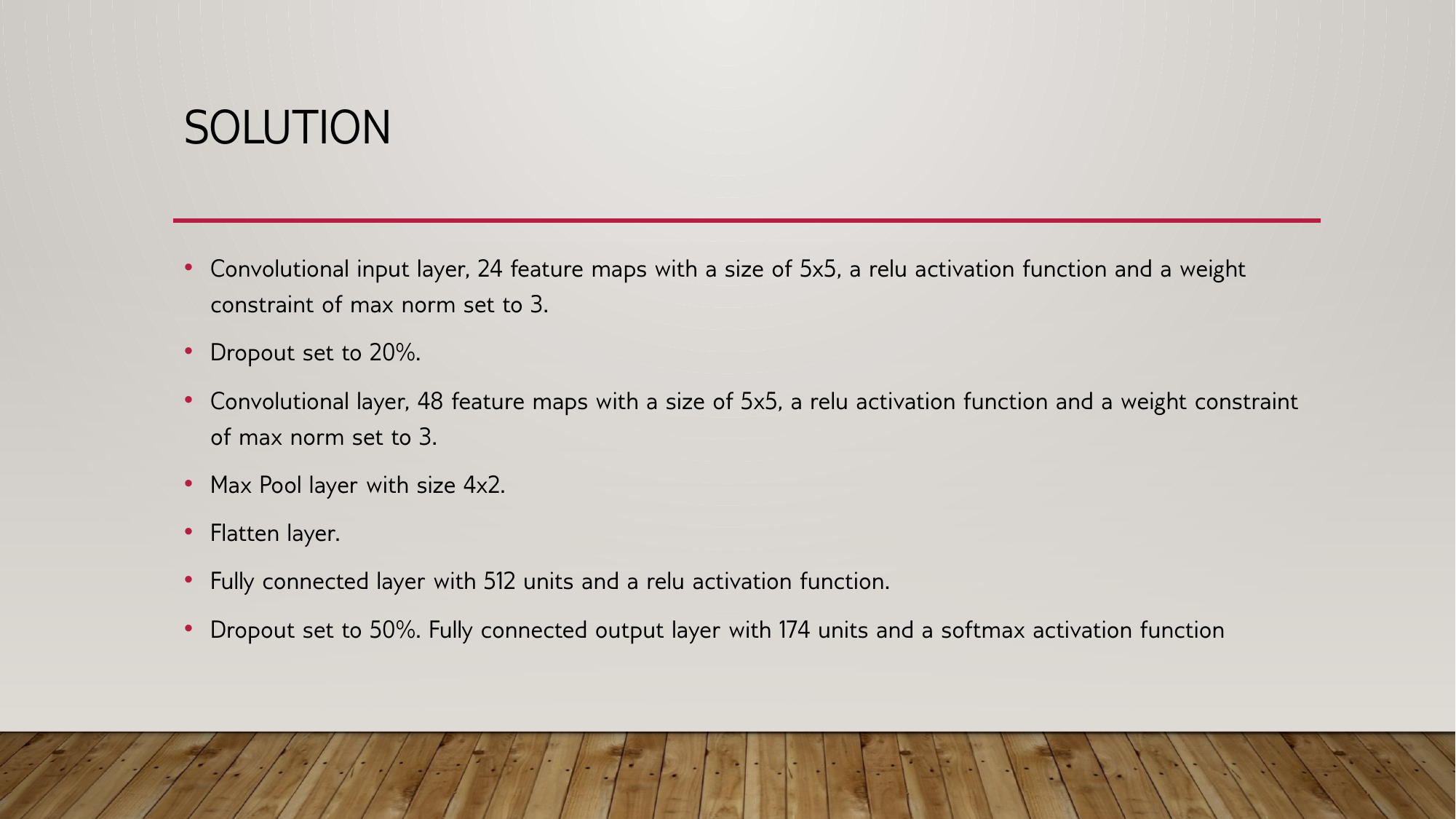

# solution
Convolutional input layer, 24 feature maps with a size of 5x5, a relu activation function and a weight constraint of max norm set to 3.
Dropout set to 20%.
Convolutional layer, 48 feature maps with a size of 5x5, a relu activation function and a weight constraint of max norm set to 3.
Max Pool layer with size 4x2.
Flatten layer.
Fully connected layer with 512 units and a relu activation function.
Dropout set to 50%. Fully connected output layer with 174 units and a softmax activation function